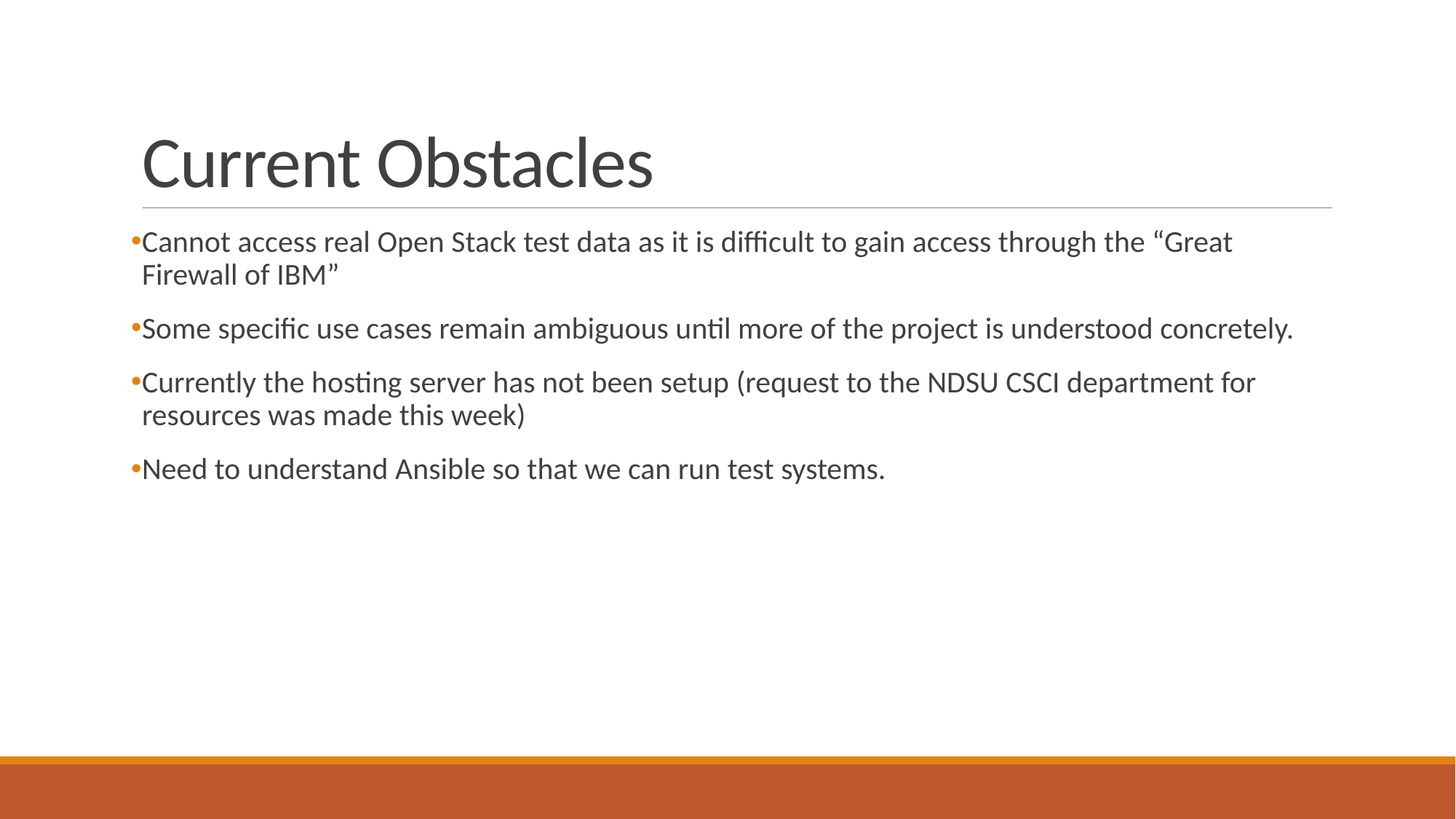

# Current Obstacles
Cannot access real Open Stack test data as it is difficult to gain access through the “Great Firewall of IBM”
Some specific use cases remain ambiguous until more of the project is understood concretely.
Currently the hosting server has not been setup (request to the NDSU CSCI department for resources was made this week)
Need to understand Ansible so that we can run test systems.